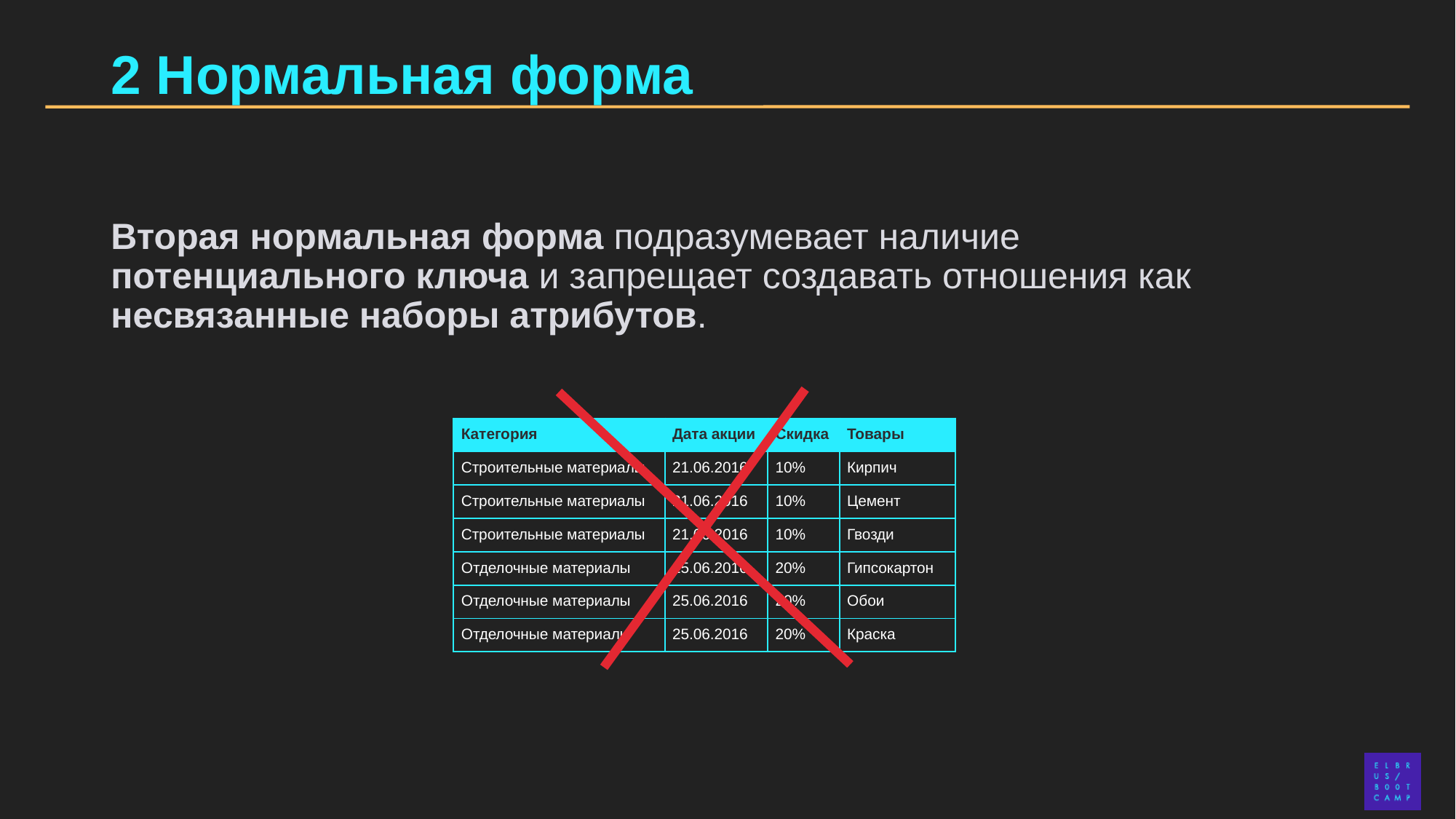

# 2 Нормальная форма
Вторая нормальная форма подразумевает наличие потенциального ключа и запрещает создавать отношения как несвязанные наборы атрибутов.
| Категория | Дата акции | Скидка | Товары |
| --- | --- | --- | --- |
| Строительные материалы | 21.06.2016 | 10% | Кирпич |
| Строительные материалы | 21.06.2016 | 10% | Цемент |
| Строительные материалы | 21.06.2016 | 10% | Гвозди |
| Отделочные материалы | 25.06.2016 | 20% | Гипсокартон |
| Отделочные материалы | 25.06.2016 | 20% | Обои |
| Отделочные материалы | 25.06.2016 | 20% | Краска |